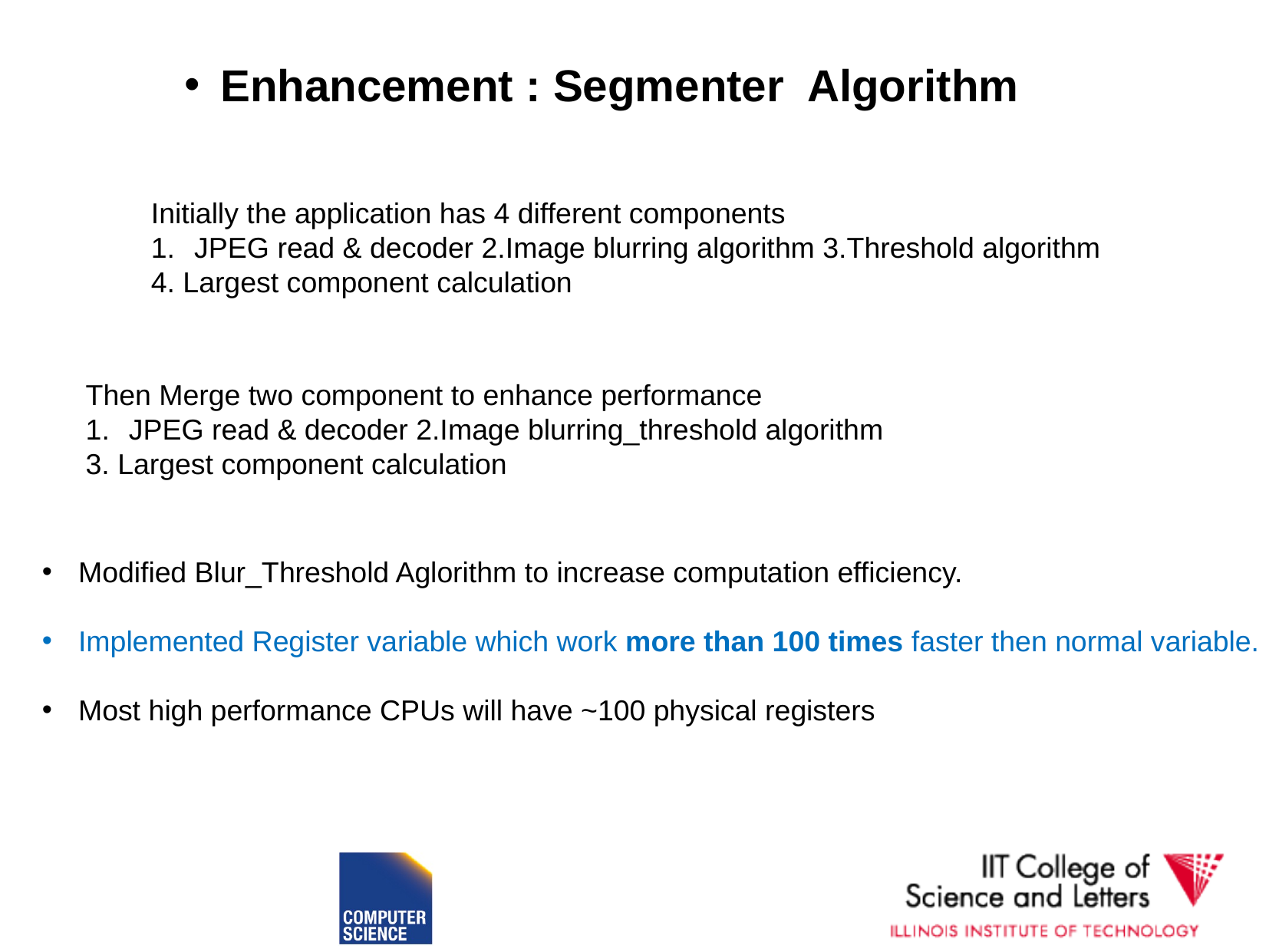

Enhancement : Segmenter  Algorithm
Initially the application has 4 different components
JPEG read & decoder 2.Image blurring algorithm 3.Threshold algorithm
4. Largest component calculation
Then Merge two component to enhance performance
JPEG read & decoder 2.Image blurring_threshold algorithm
3. Largest component calculation

Modified Blur_Threshold Aglorithm to increase computation efficiency.

Implemented Register variable which work more than 100 times faster then normal variable.

Most high performance CPUs will have ~100 physical registers